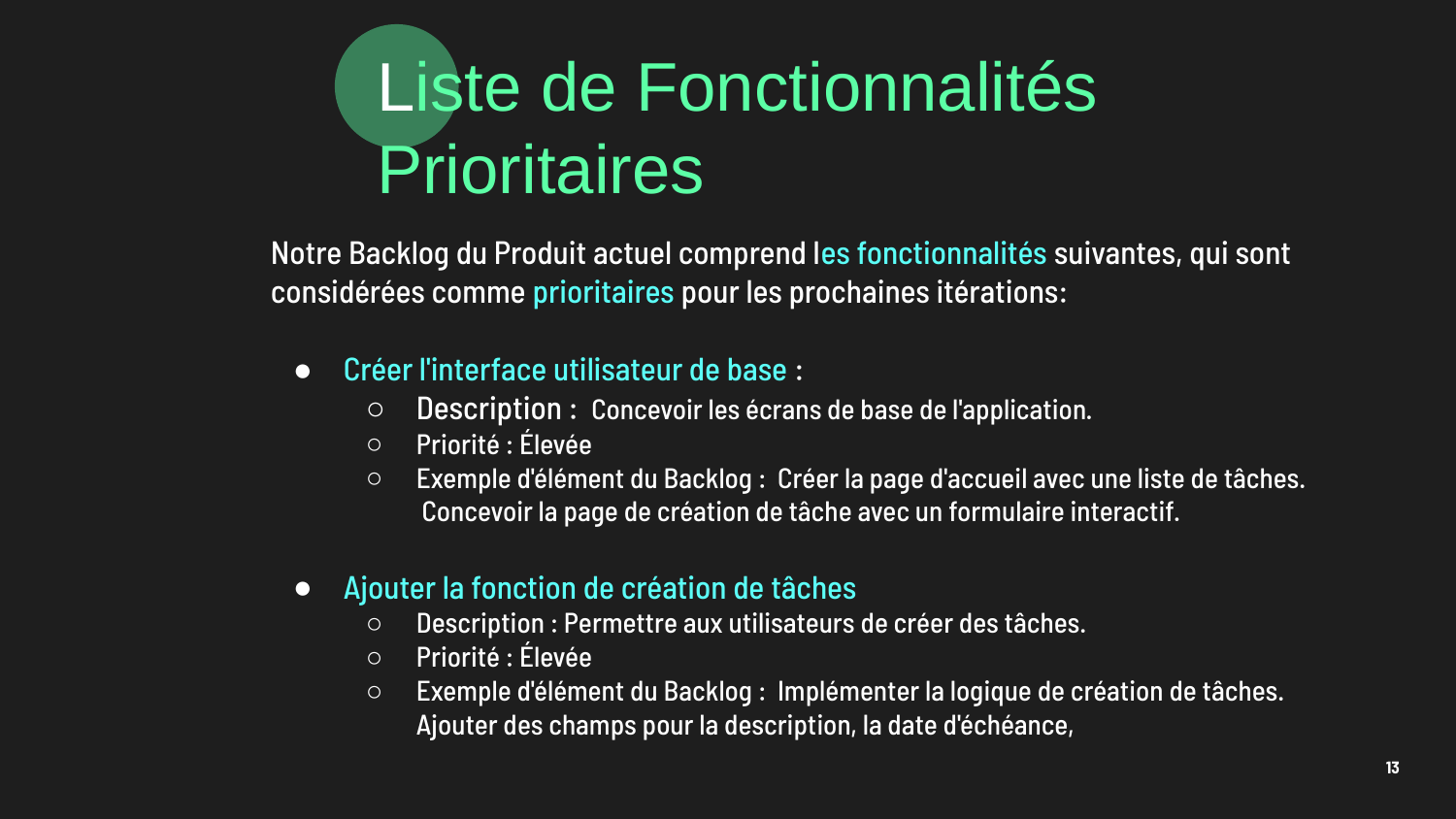

# Liste de Fonctionnalités Prioritaires
Notre Backlog du Produit actuel comprend les fonctionnalités suivantes, qui sont considérées comme prioritaires pour les prochaines itérations:

Créer l'interface utilisateur de base :
Description :  Concevoir les écrans de base de l'application.
Priorité : Élevée
Exemple d'élément du Backlog :  Créer la page d'accueil avec une liste de tâches.  Concevoir la page de création de tâche avec un formulaire interactif.

Ajouter la fonction de création de tâches
Description : Permettre aux utilisateurs de créer des tâches.
Priorité : Élevée
Exemple d'élément du Backlog :  Implémenter la logique de création de tâches.  Ajouter des champs pour la description, la date d'échéance,

13